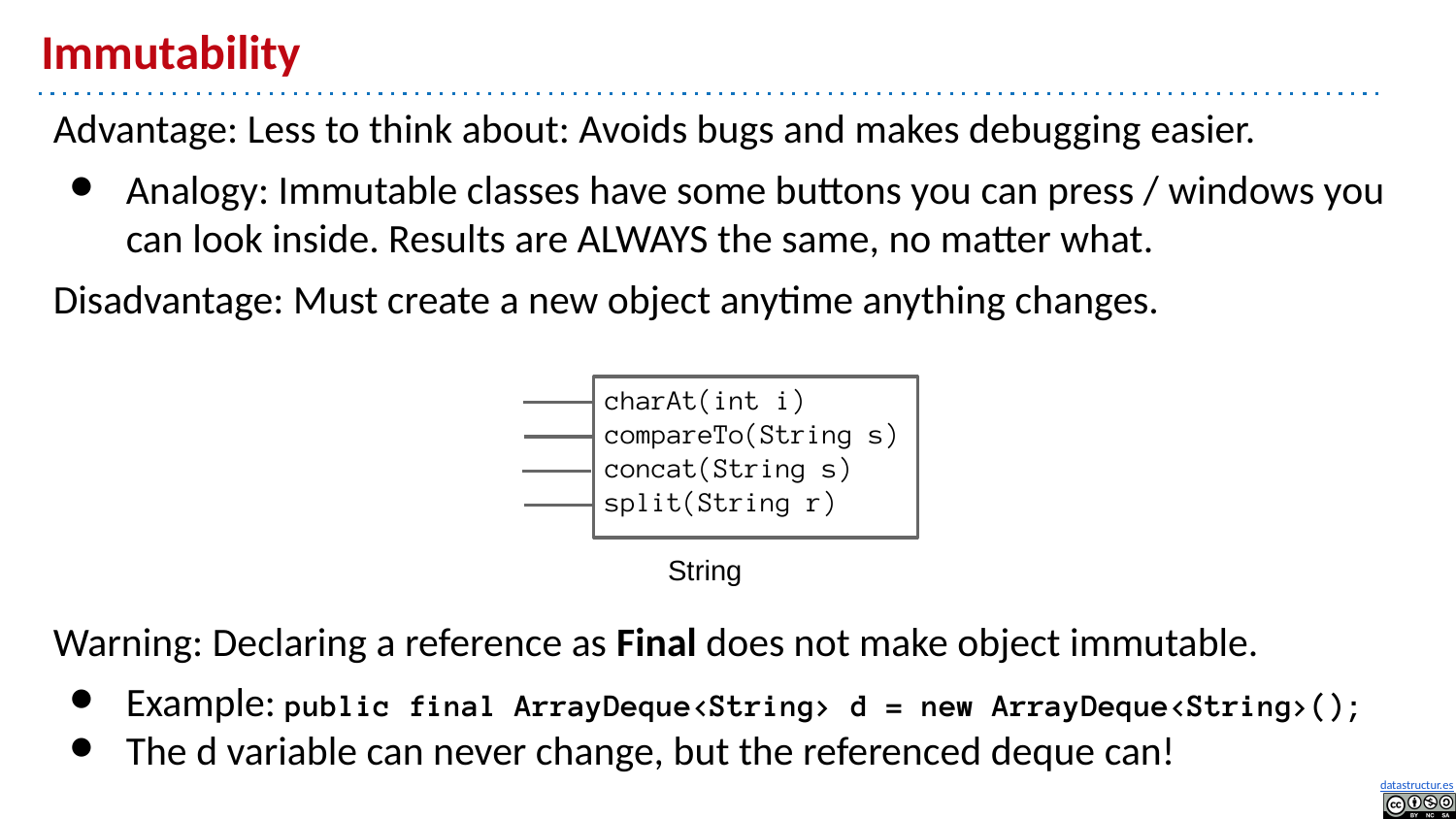

# Immutability
Advantage: Less to think about: Avoids bugs and makes debugging easier.
Analogy: Immutable classes have some buttons you can press / windows you can look inside. Results are ALWAYS the same, no matter what.
Disadvantage: Must create a new object anytime anything changes.
charAt(int i)
compareTo(String s)
concat(String s)
split(String r)

String
Warning: Declaring a reference as Final does not make object immutable.
Example: public final ArrayDeque<String> d = new ArrayDeque<String>();
The d variable can never change, but the referenced deque can!